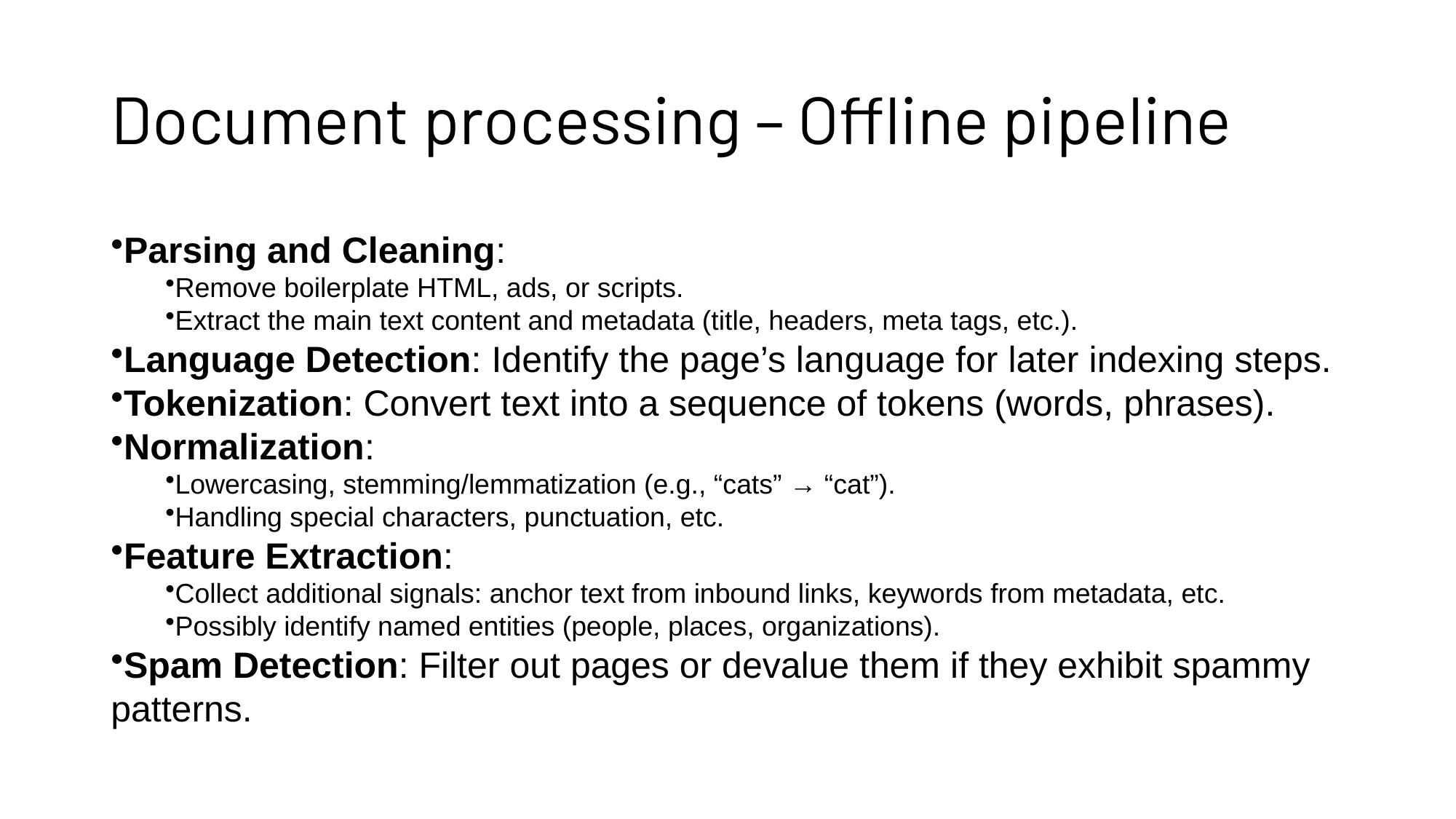

# Document processing – Offline pipeline
Parsing and Cleaning:
Remove boilerplate HTML, ads, or scripts.
Extract the main text content and metadata (title, headers, meta tags, etc.).
Language Detection: Identify the page’s language for later indexing steps.
Tokenization: Convert text into a sequence of tokens (words, phrases).
Normalization:
Lowercasing, stemming/lemmatization (e.g., “cats” → “cat”).
Handling special characters, punctuation, etc.
Feature Extraction:
Collect additional signals: anchor text from inbound links, keywords from metadata, etc.
Possibly identify named entities (people, places, organizations).
Spam Detection: Filter out pages or devalue them if they exhibit spammy patterns.